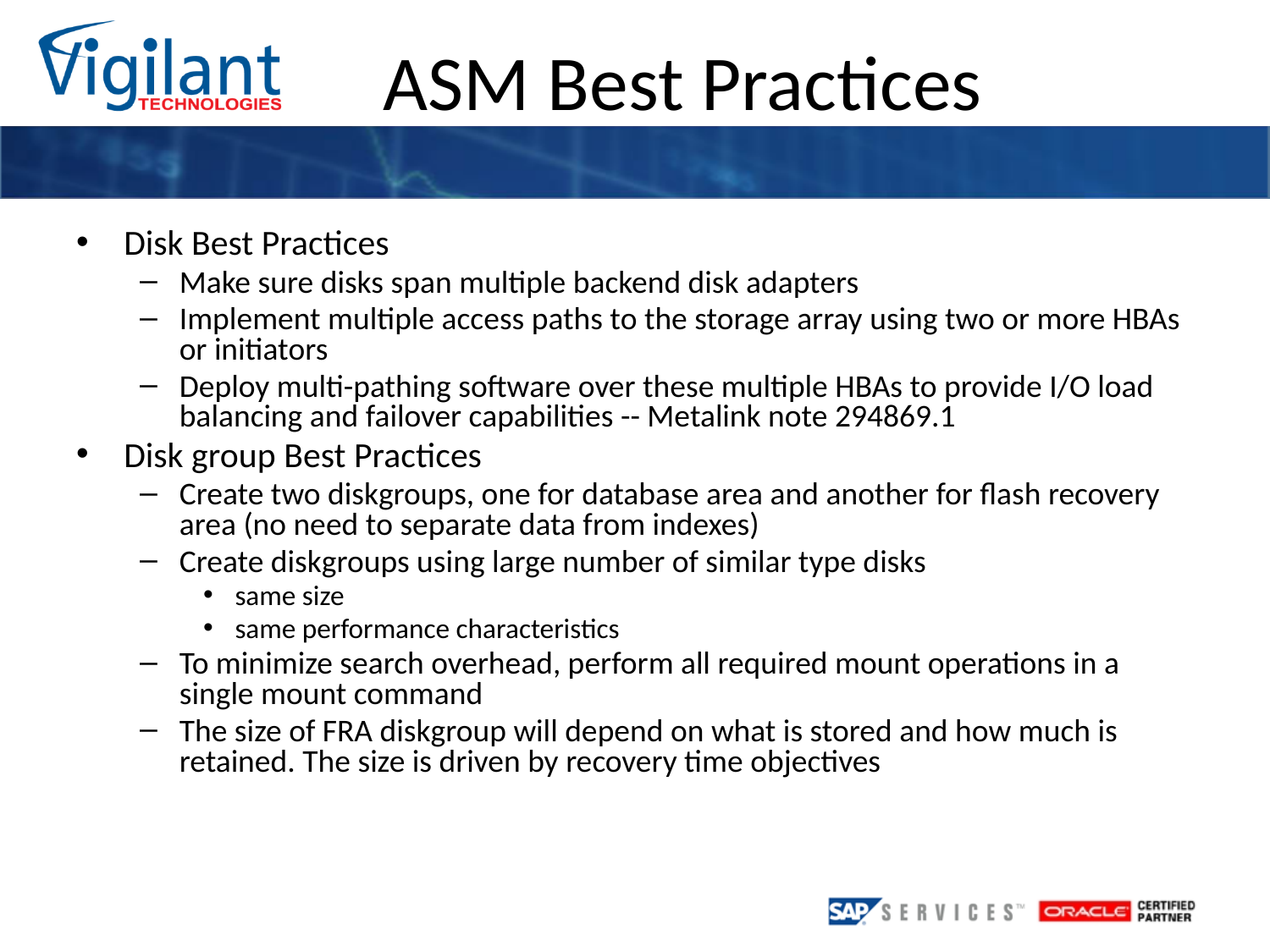

Disk Best Practices
Make sure disks span multiple backend disk adapters
Implement multiple access paths to the storage array using two or more HBAs or initiators
Deploy multi-pathing software over these multiple HBAs to provide I/O load balancing and failover capabilities -- Metalink note 294869.1
Disk group Best Practices
Create two diskgroups, one for database area and another for flash recovery area (no need to separate data from indexes)
Create diskgroups using large number of similar type disks
same size
same performance characteristics
To minimize search overhead, perform all required mount operations in a single mount command
The size of FRA diskgroup will depend on what is stored and how much is retained. The size is driven by recovery time objectives
ASM Best Practices